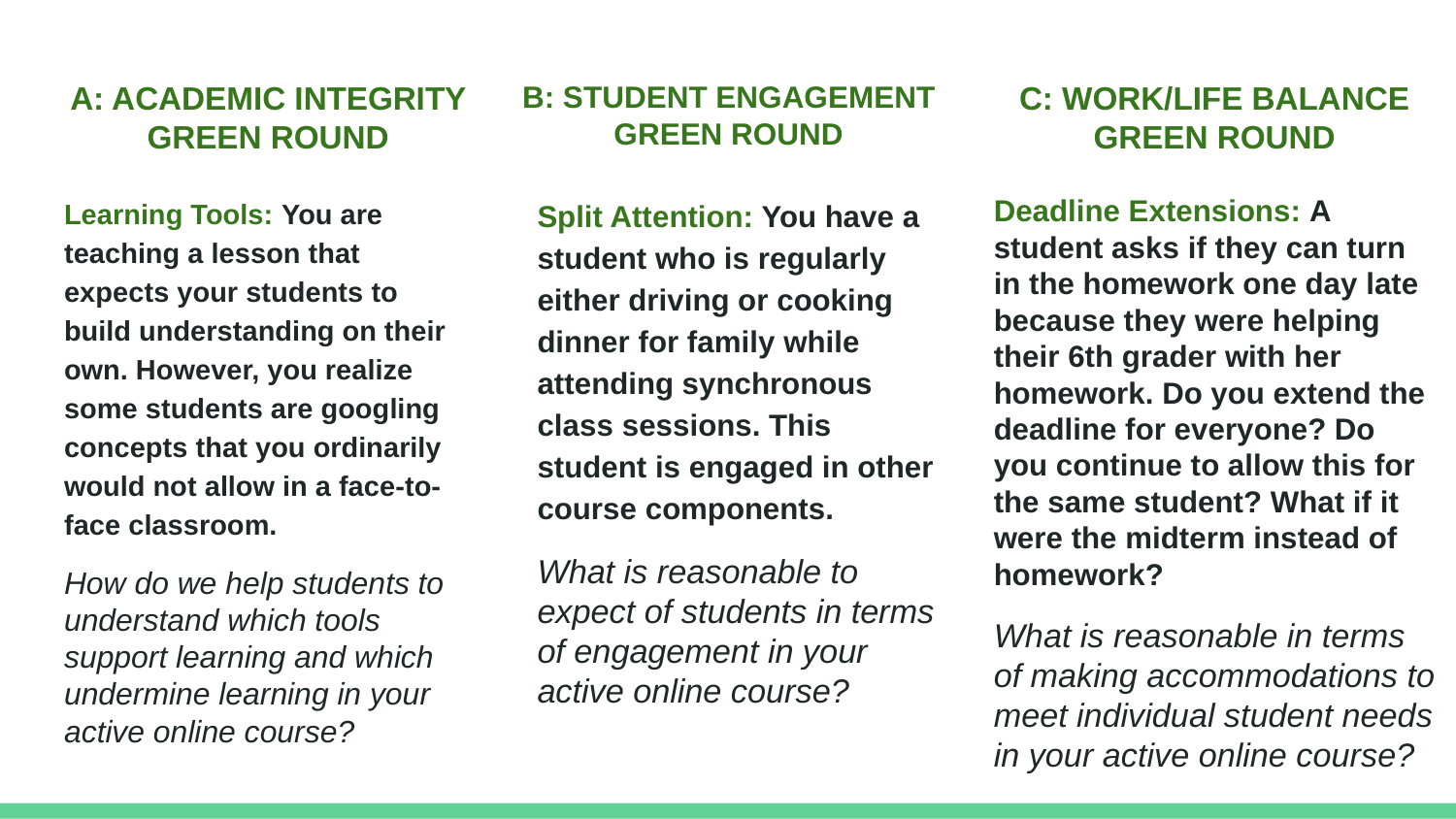

# A: ACADEMIC INTEGRITY GREEN ROUND

B: STUDENT ENGAGEMENT GREEN ROUND

C: WORK/LIFE BALANCE GREEN ROUND

Learning Tools: You are teaching a lesson that expects your students to build understanding on their own. However, you realize some students are googling concepts that you ordinarily would not allow in a face-to-face classroom.
How do we help students to understand which tools support learning and which undermine learning in your active online course?

Split Attention: You have a student who is regularly either driving or cooking dinner for family while attending synchronous class sessions. This student is engaged in other course components.
What is reasonable to expect of students in terms of engagement in your active online course?

Deadline Extensions: A student asks if they can turn in the homework one day late because they were helping their 6th grader with her homework. Do you extend the deadline for everyone? Do you continue to allow this for the same student? What if it were the midterm instead of homework?
What is reasonable in terms of making accommodations to meet individual student needs in your active online course?